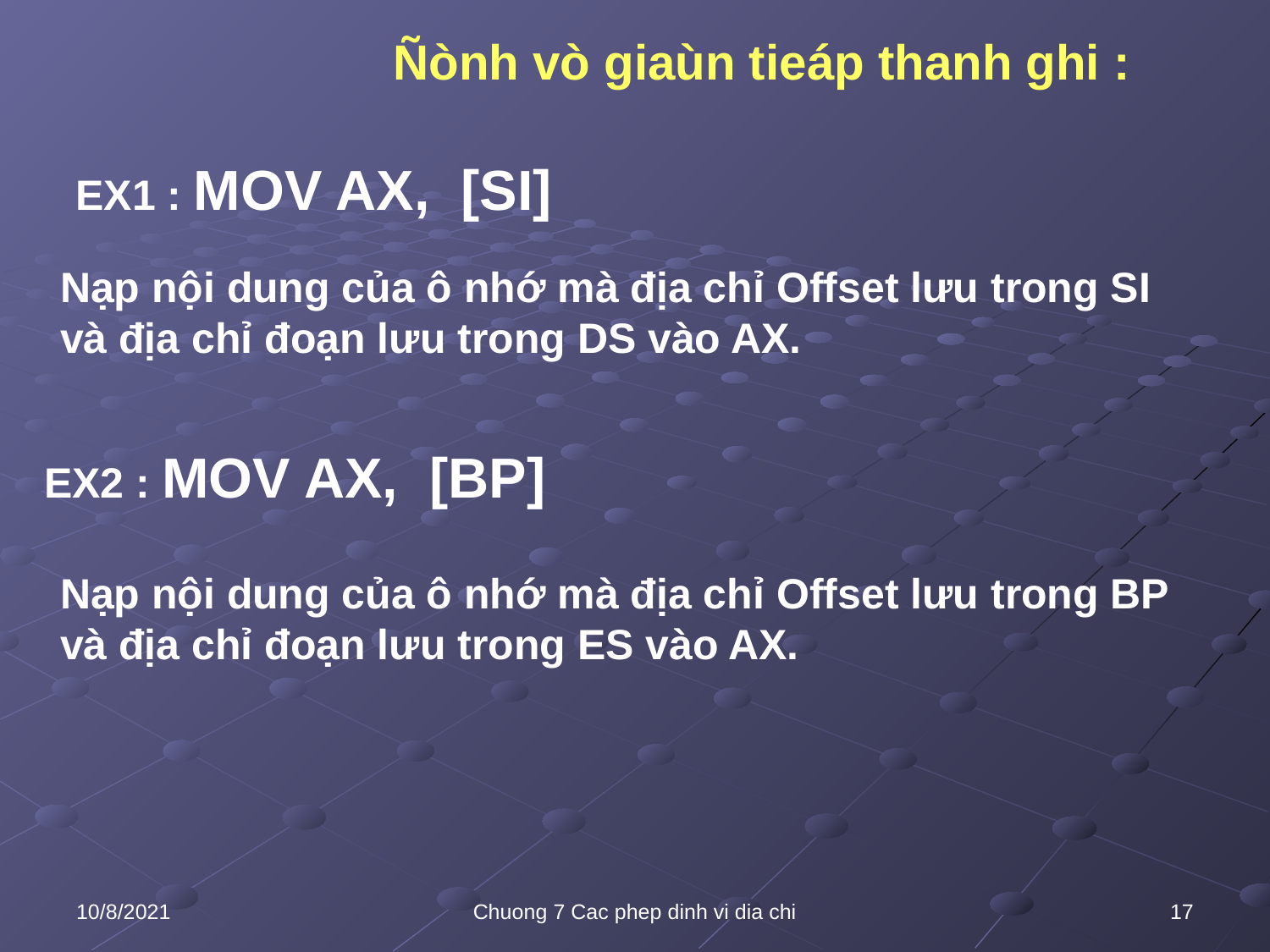

Ñònh vò giaùn tieáp thanh ghi :
EX1 : MOV AX,  [SI]
Nạp nội dung của ô nhớ mà địa chỉ Offset lưu trong SI và địa chỉ đoạn lưu trong DS vào AX.
EX2 : MOV AX,  [BP]
Nạp nội dung của ô nhớ mà địa chỉ Offset lưu trong BP và địa chỉ đoạn lưu trong ES vào AX.
10/8/2021
Chuong 7 Cac phep dinh vi dia chi
17